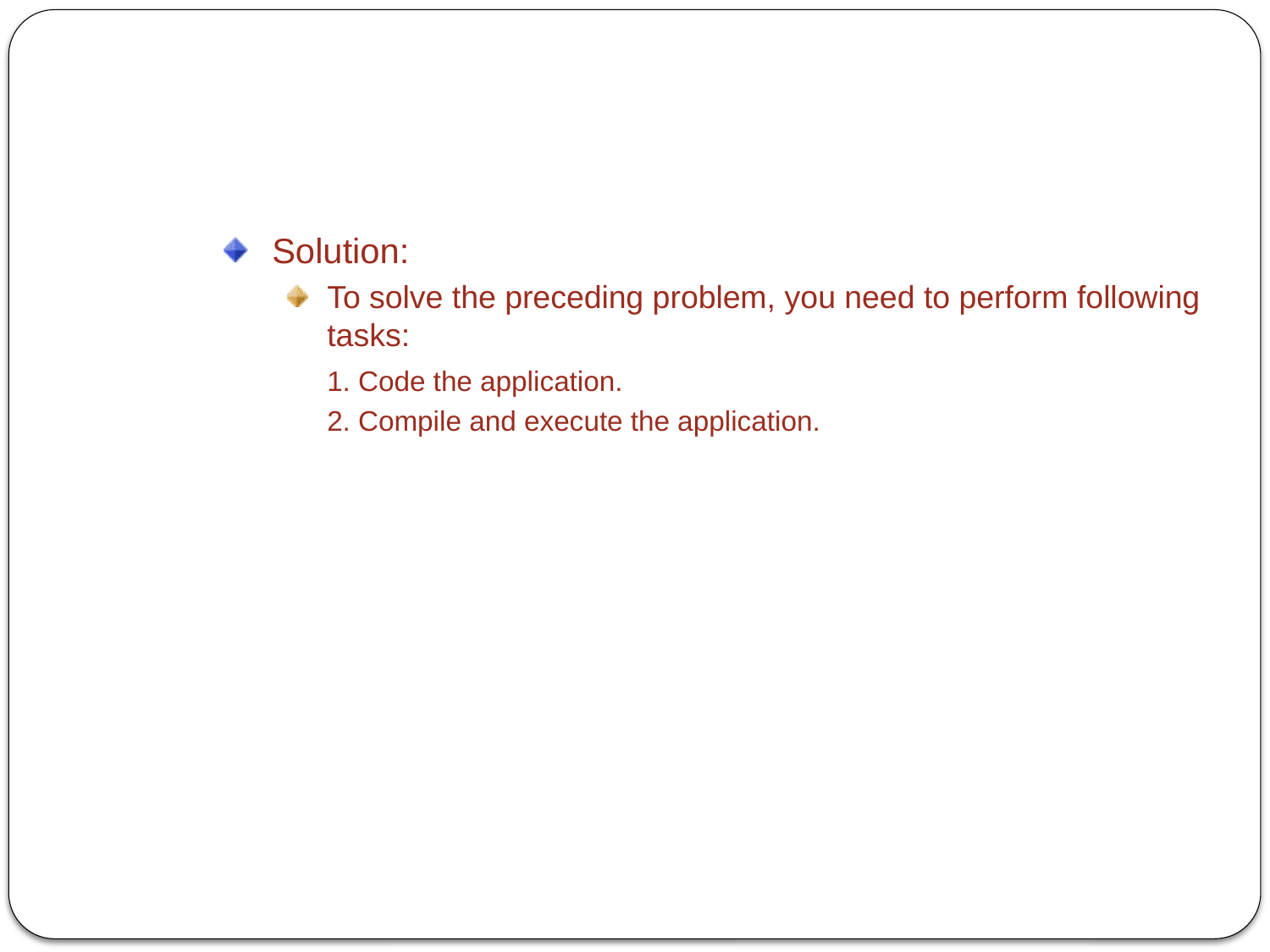

Demo: Using Action Listener Interface (Contd.)
Solution:
To solve the preceding problem, you need to perform following tasks:
	1. Code the application.
	2. Compile and execute the application.